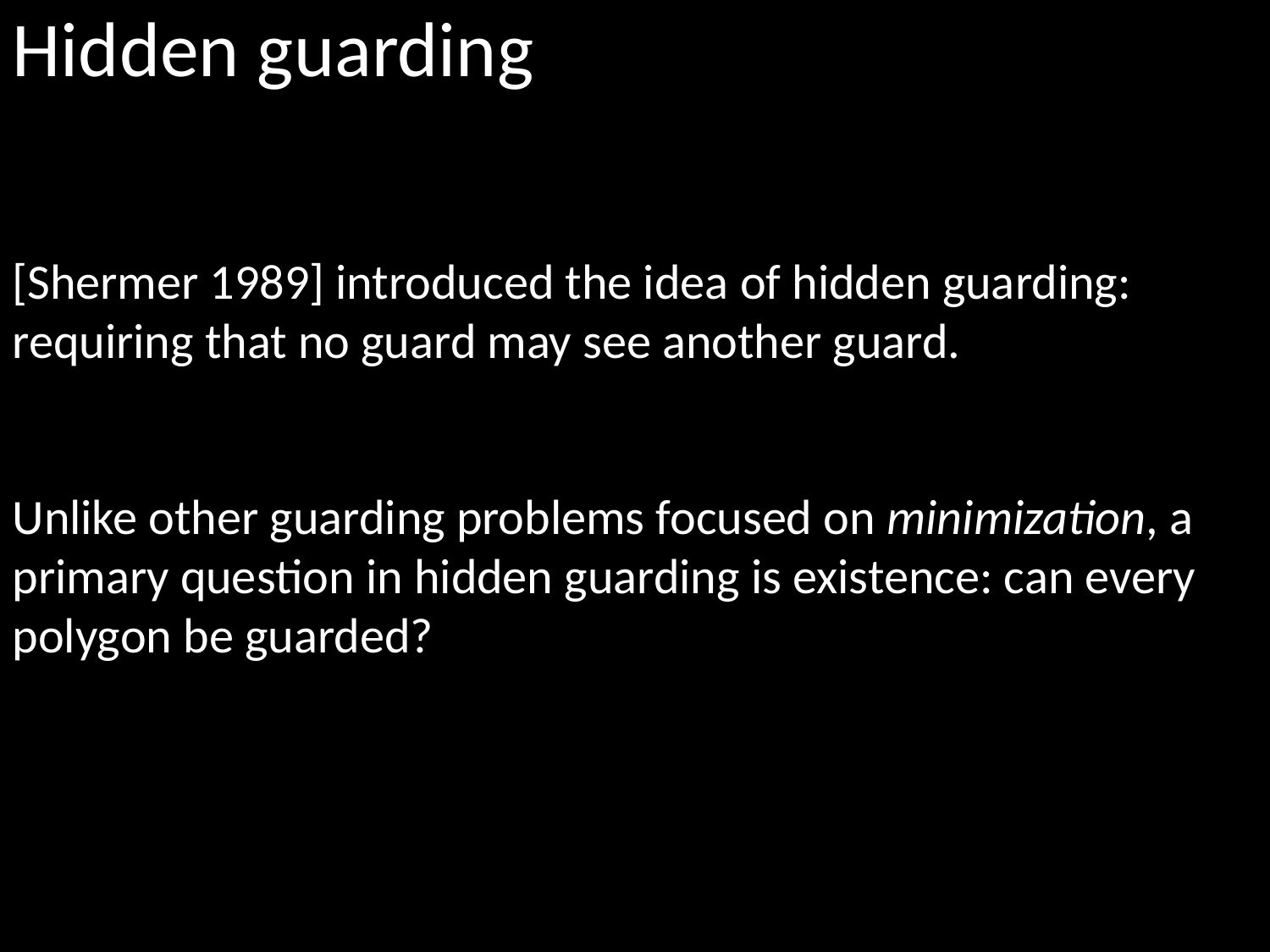

Hidden guarding
[Shermer 1989] introduced the idea of hidden guarding:
requiring that no guard may see another guard.
Unlike other guarding problems focused on minimization, a
primary question in hidden guarding is existence: can every
polygon be guarded?